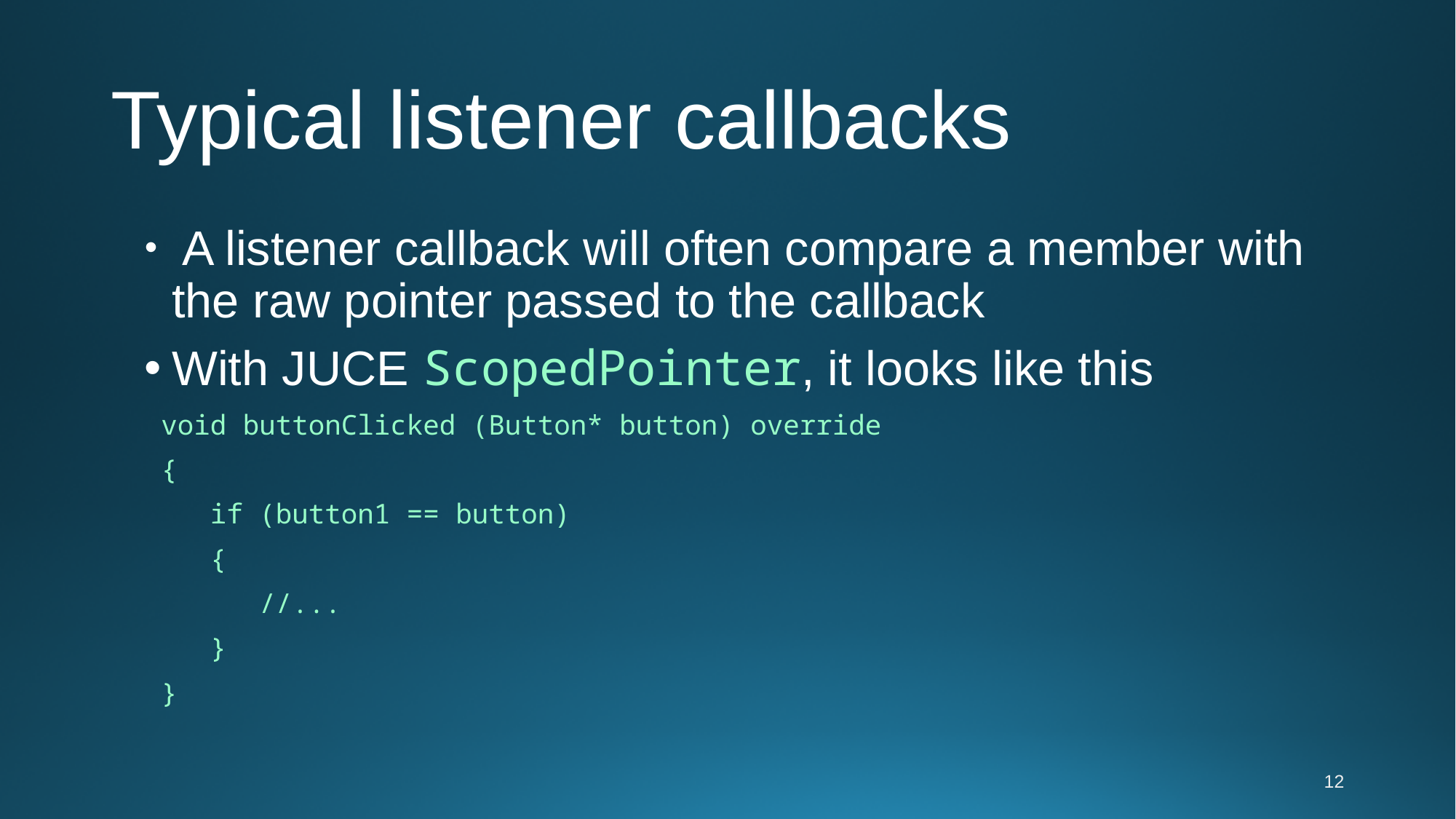

# Typical listener callbacks
 A listener callback will often compare a member with the raw pointer passed to the callback
With JUCE ScopedPointer, it looks like this
 void buttonClicked (Button* button) override
 {
    if (button1 == button)
    {
       //...
    }
 }
12